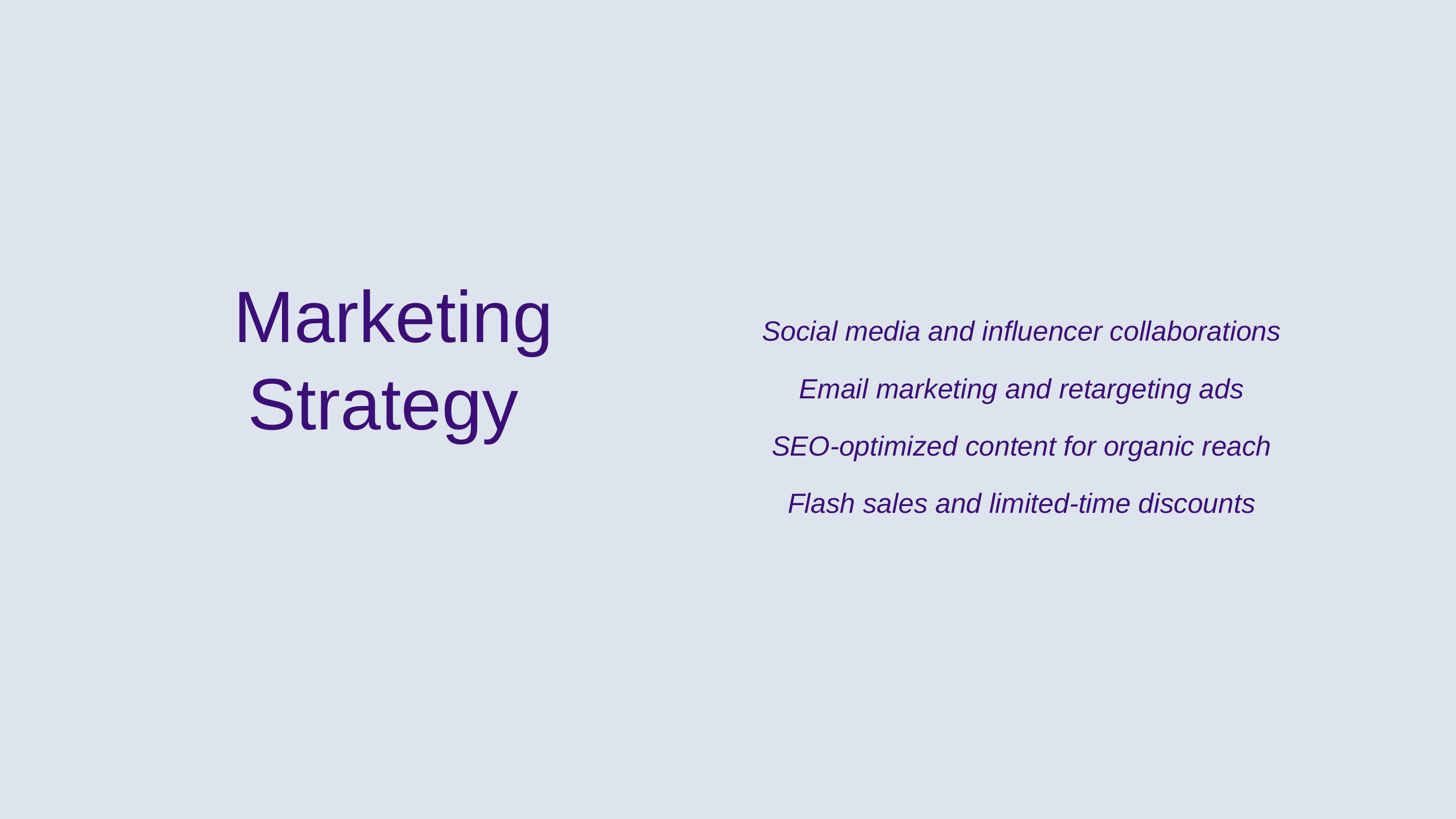

Social media and influencer collaborations
Email marketing and retargeting ads
SEO-optimized content for organic reach
Flash sales and limited-time discounts

Marketing Strategy